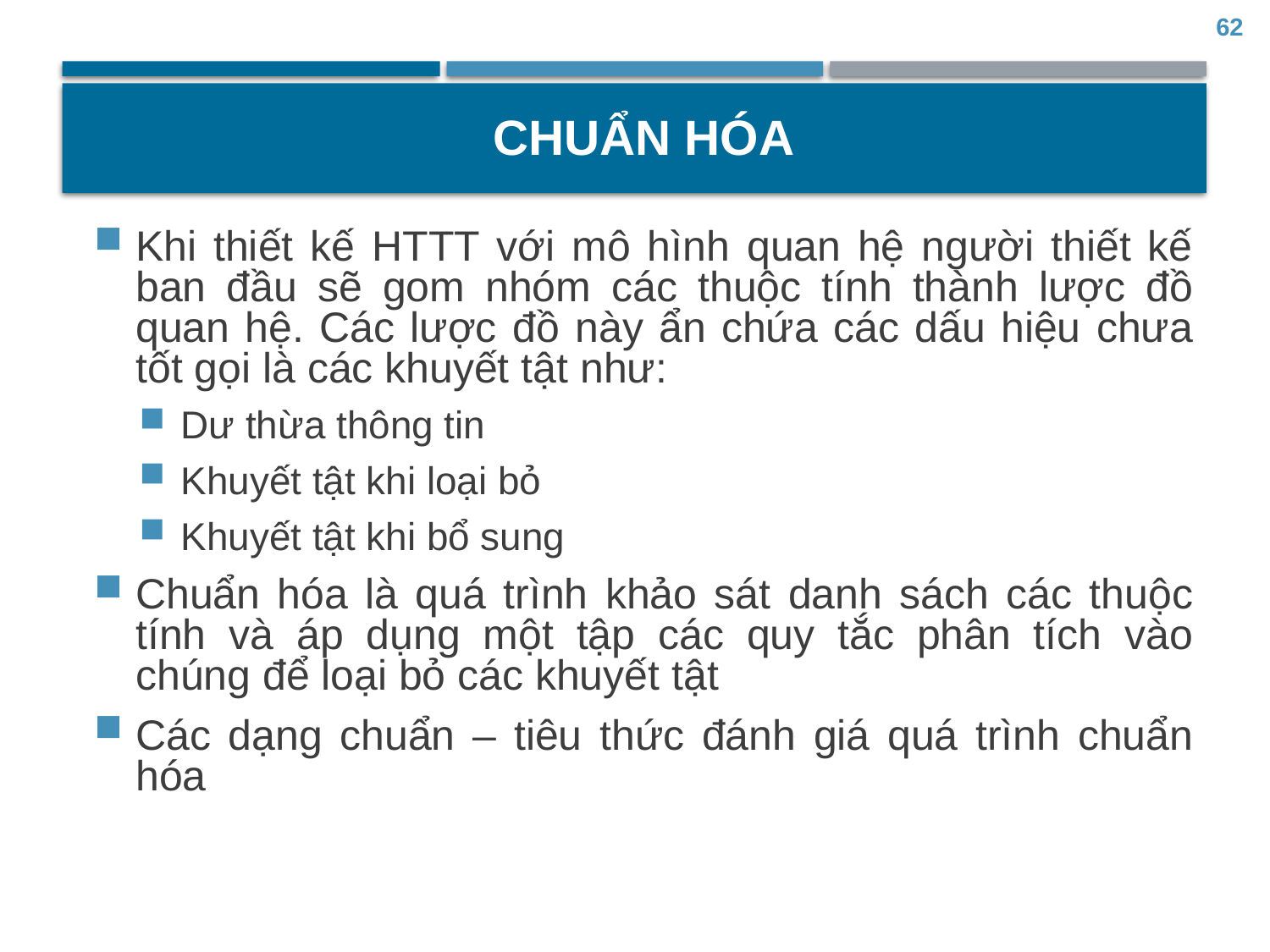

62
# Chuẩn hóa
Khi thiết kế HTTT với mô hình quan hệ người thiết kế ban đầu sẽ gom nhóm các thuộc tính thành lược đồ quan hệ. Các lược đồ này ẩn chứa các dấu hiệu chưa tốt gọi là các khuyết tật như:
Dư thừa thông tin
Khuyết tật khi loại bỏ
Khuyết tật khi bổ sung
Chuẩn hóa là quá trình khảo sát danh sách các thuộc tính và áp dụng một tập các quy tắc phân tích vào chúng để loại bỏ các khuyết tật
Các dạng chuẩn – tiêu thức đánh giá quá trình chuẩn hóa